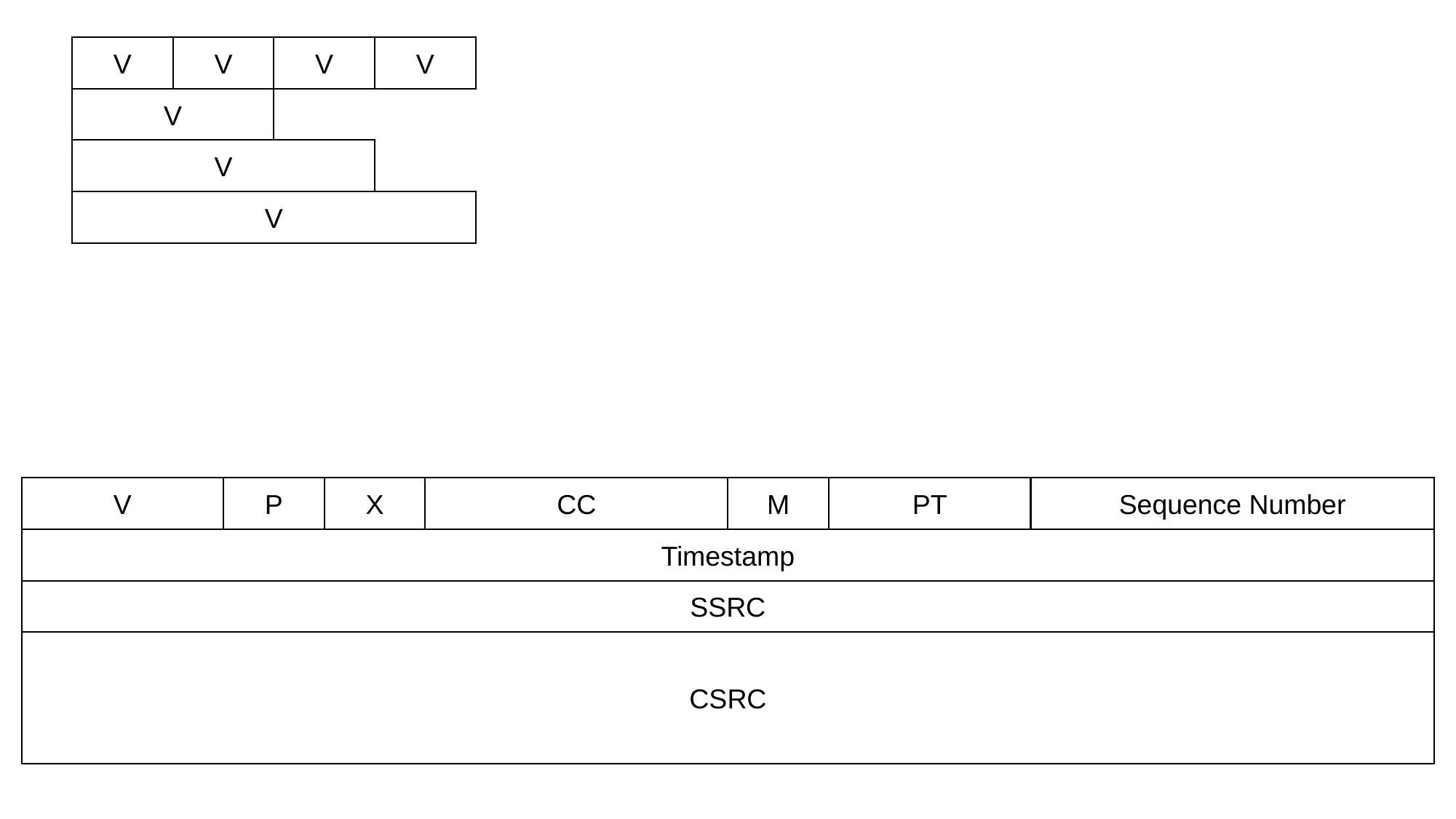

V
V
V
V
V
V
V
PT
Sequence Number
X
CC
M
P
V
Timestamp
SSRC
CSRC